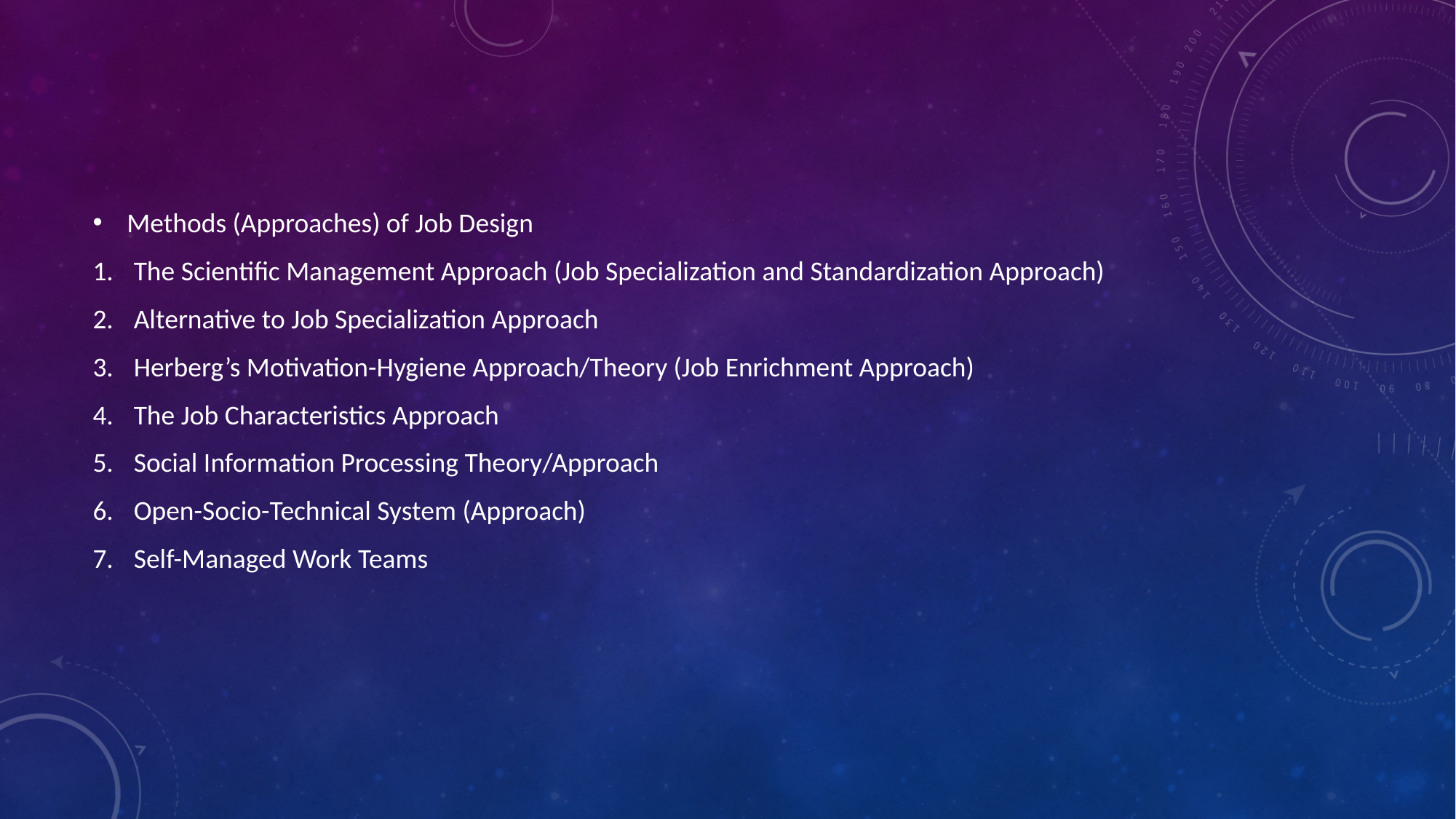

Methods (Approaches) of Job Design
The Scientific Management Approach (Job Specialization and Standardization Approach)
Alternative to Job Specialization Approach
Herberg’s Motivation-Hygiene Approach/Theory (Job Enrichment Approach)
The Job Characteristics Approach
Social Information Processing Theory/Approach
Open-Socio-Technical System (Approach)
Self-Managed Work Teams